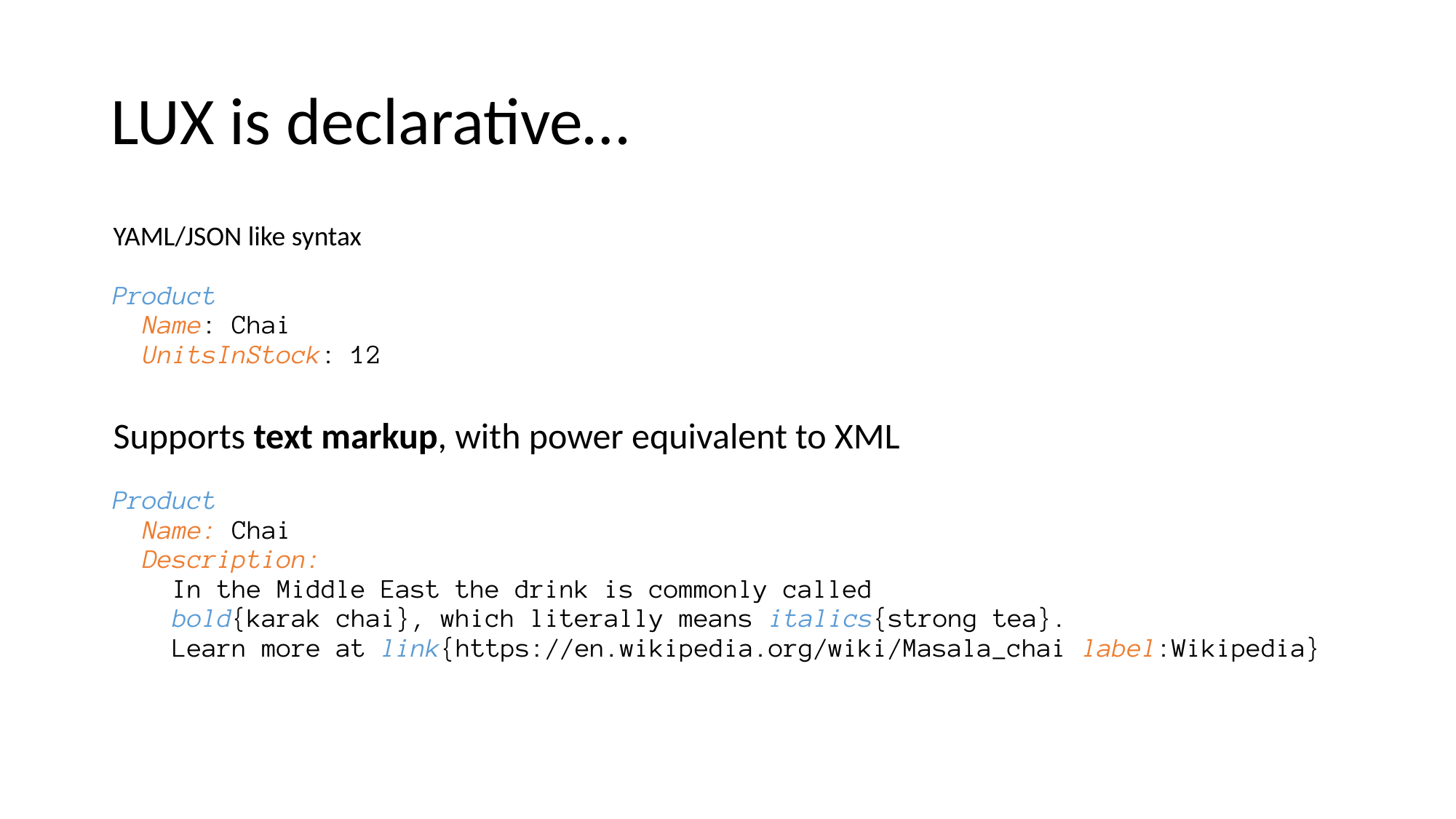

# LUX is declarative…
YAML/JSON like syntax
Product
  Name: Chai
  UnitsInStock: 12
Supports text markup, with power equivalent to XML
Product
  Name: Chai
  Description:
    In the Middle East the drink is commonly called
    bold{karak chai}, which literally means italics{strong tea}.
    Learn more at link{https://en.wikipedia.org/wiki/Masala_chai label:Wikipedia}